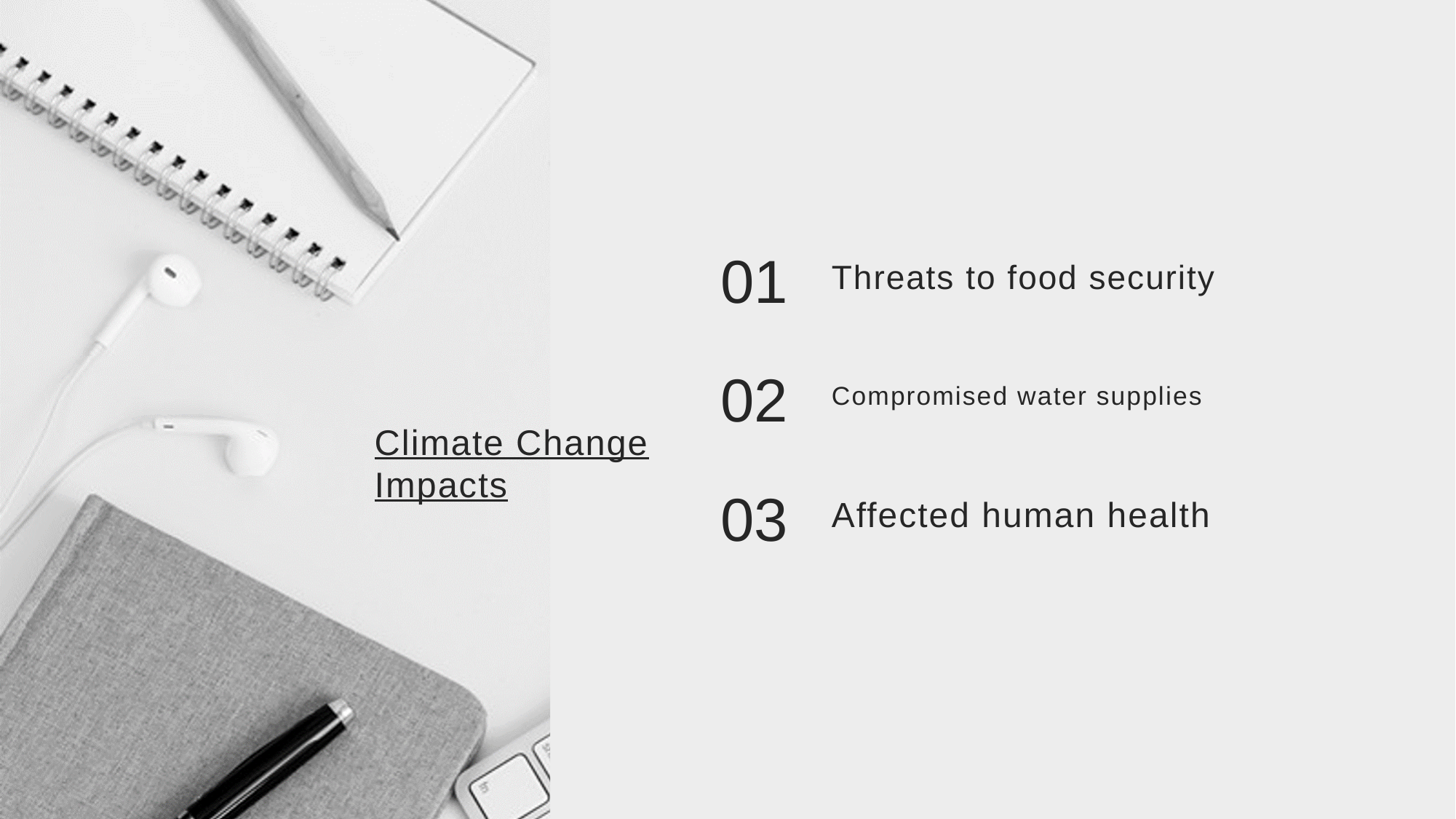

01
Threats to food security
02
Compromised water supplies
Climate Change Impacts
03
Affected human health